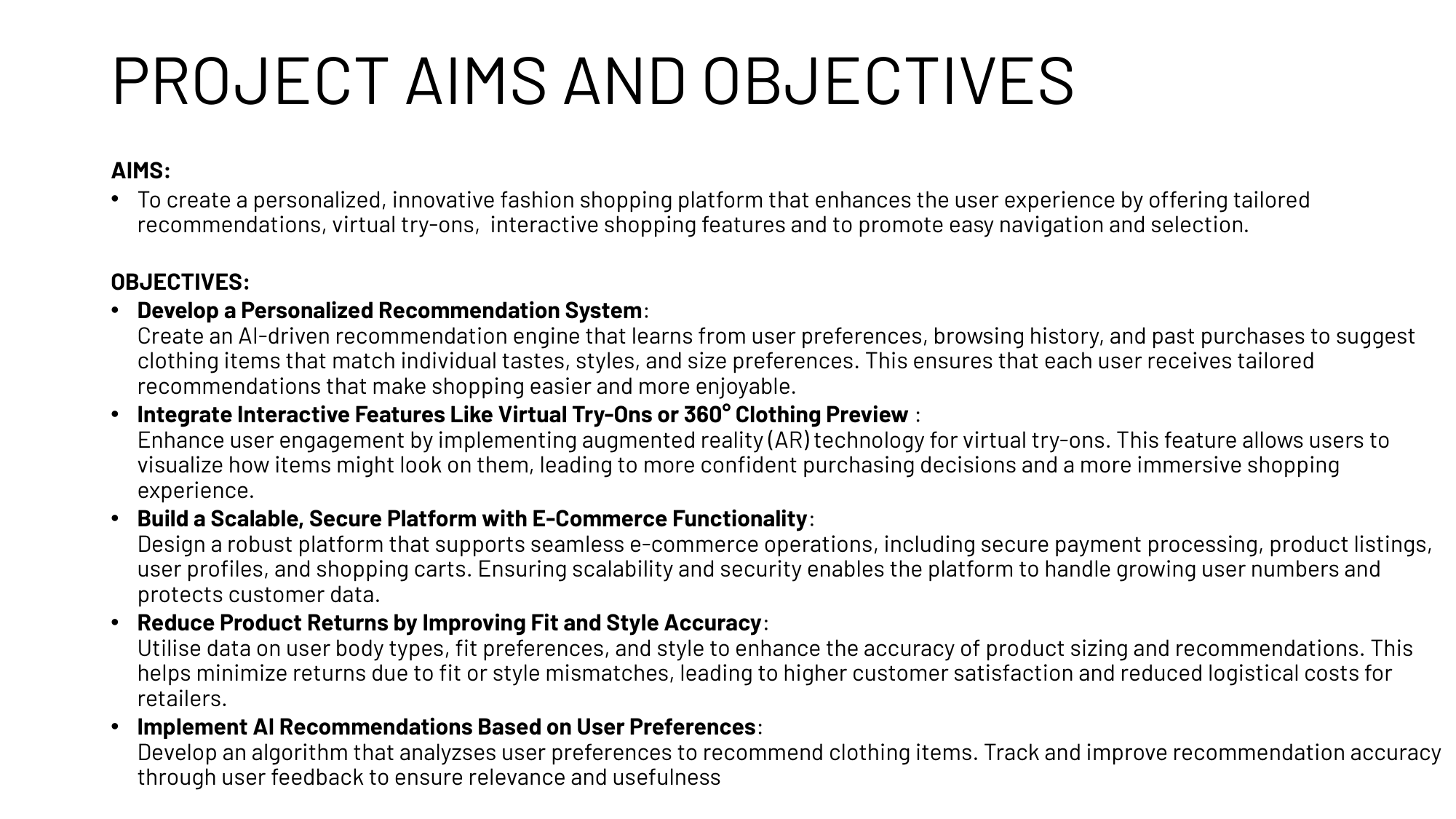

# PROJECT AIMS AND OBJECTIVES

AIMS:
To create a personalized, innovative fashion shopping platform that enhances the user experience by offering tailored recommendations, virtual try-ons,  interactive shopping features and to promote easy navigation and selection.

OBJECTIVES:
Develop a Personalized Recommendation System:
Create an AI-driven recommendation engine that learns from user preferences, browsing history, and past purchases to suggest clothing items that match individual tastes, styles, and size preferences. This ensures that each user receives tailored recommendations that make shopping easier and more enjoyable.
Integrate Interactive Features Like Virtual Try-Ons or 360° Clothing Preview :
Enhance user engagement by implementing augmented reality (AR) technology for virtual try-ons. This feature allows users to visualize how items might look on them, leading to more confident purchasing decisions and a more immersive shopping experience.
Build a Scalable, Secure Platform with E-Commerce Functionality:
Design a robust platform that supports seamless e-commerce operations, including secure payment processing, product listings, user profiles, and shopping carts. Ensuring scalability and security enables the platform to handle growing user numbers and protects customer data.
Reduce Product Returns by Improving Fit and Style Accuracy:
Utilise data on user body types, fit preferences, and style to enhance the accuracy of product sizing and recommendations. This helps minimize returns due to fit or style mismatches, leading to higher customer satisfaction and reduced logistical costs for retailers.
Implement AI Recommendations Based on User Preferences:
Develop an algorithm that analyzses user preferences to recommend clothing items. Track and improve recommendation accuracy through user feedback to ensure relevance and usefulness